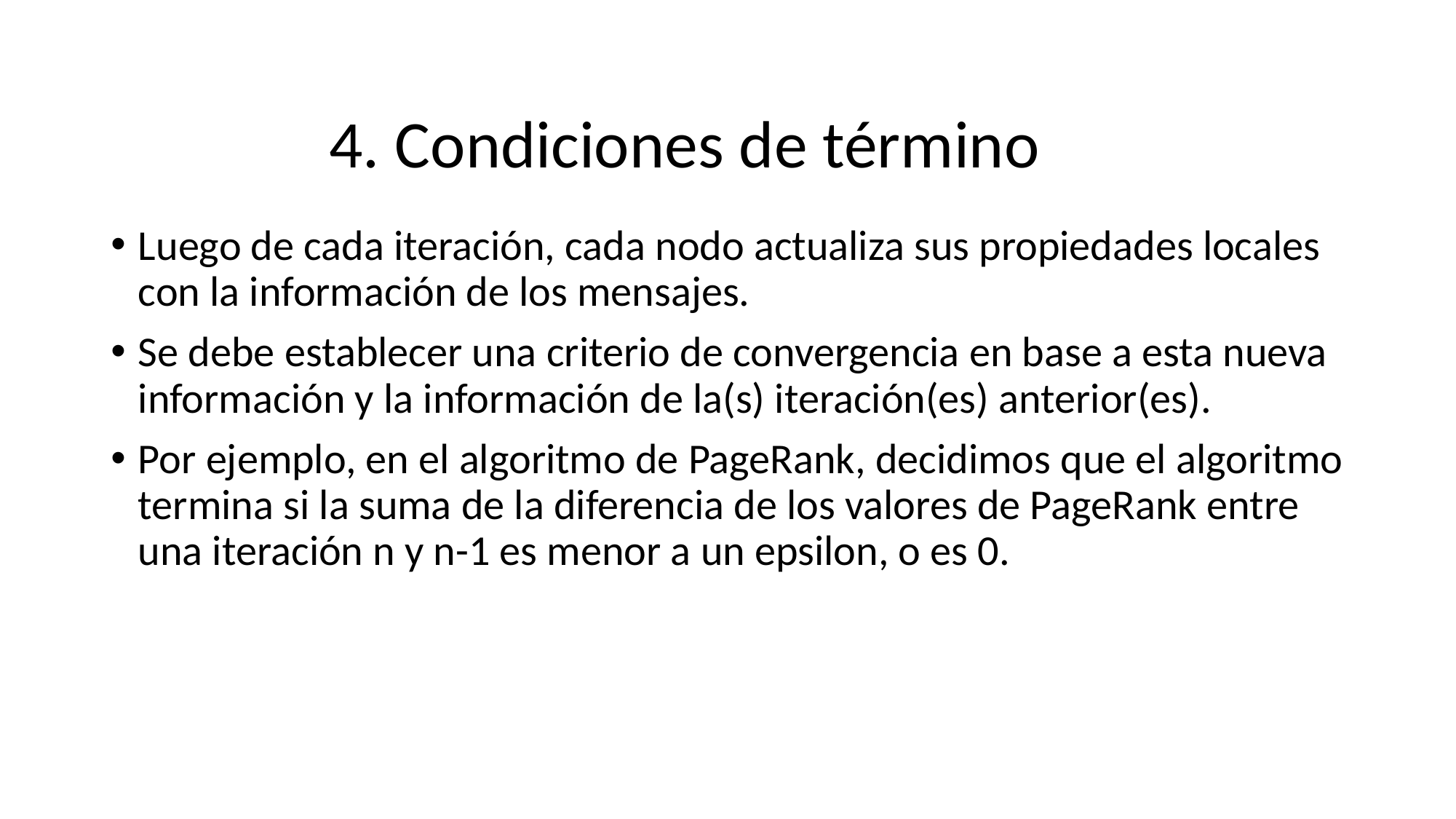

# 4. Condiciones de término
Luego de cada iteración, cada nodo actualiza sus propiedades locales con la información de los mensajes.
Se debe establecer una criterio de convergencia en base a esta nueva información y la información de la(s) iteración(es) anterior(es).
Por ejemplo, en el algoritmo de PageRank, decidimos que el algoritmo termina si la suma de la diferencia de los valores de PageRank entre una iteración n y n-1 es menor a un epsilon, o es 0.